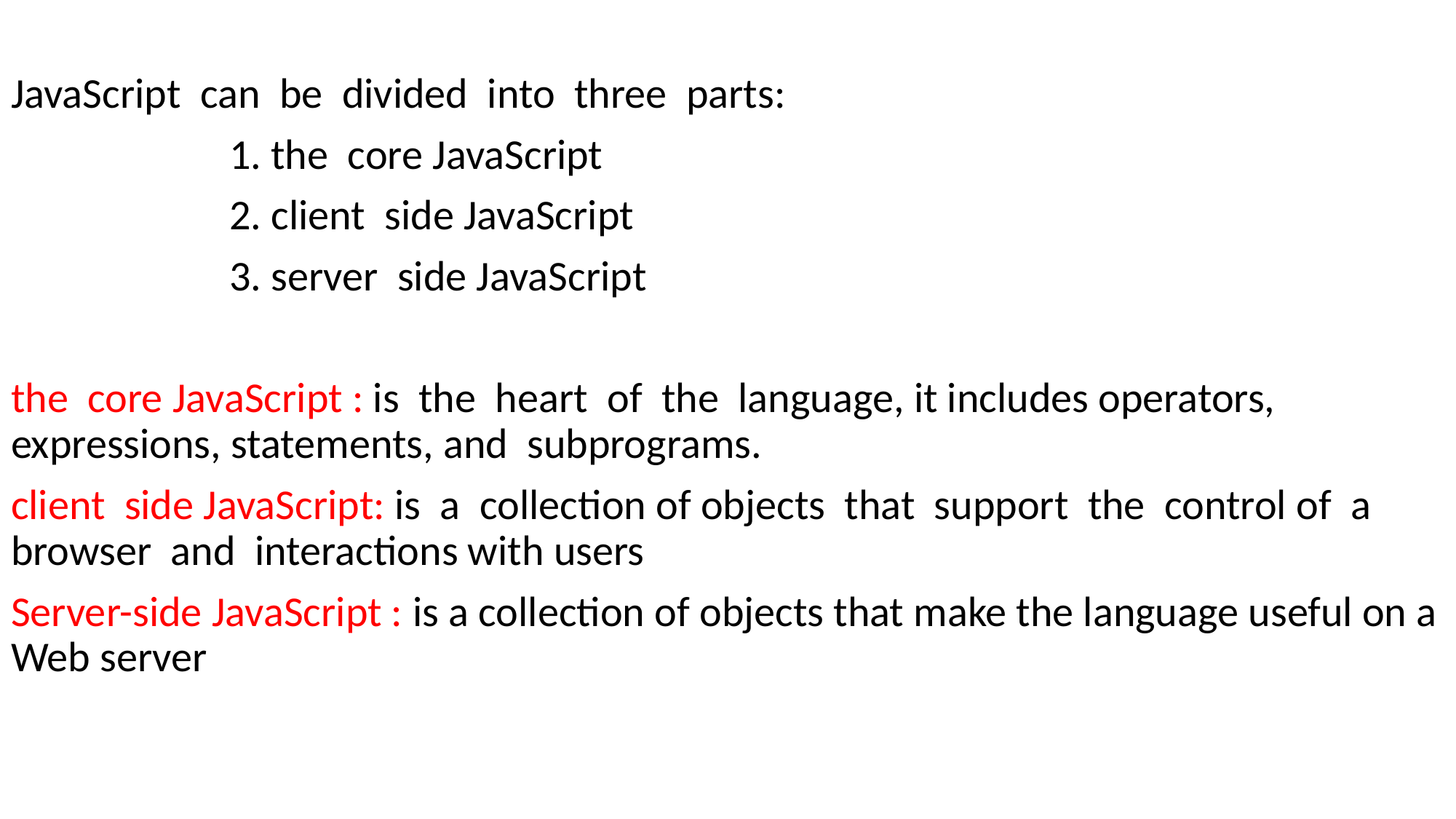

JavaScript  can  be  divided  into  three  parts:
		1. the  core JavaScript
		2. client  side JavaScript
		3. server  side JavaScript

the  core JavaScript : is  the  heart  of  the  language, it includes operators,  expressions, statements, and  subprograms.
client  side JavaScript: is  a  collection of objects  that  support  the  control of  a browser  and  interactions with users
Server-side JavaScript : is a collection of objects that make the language useful on a Web server